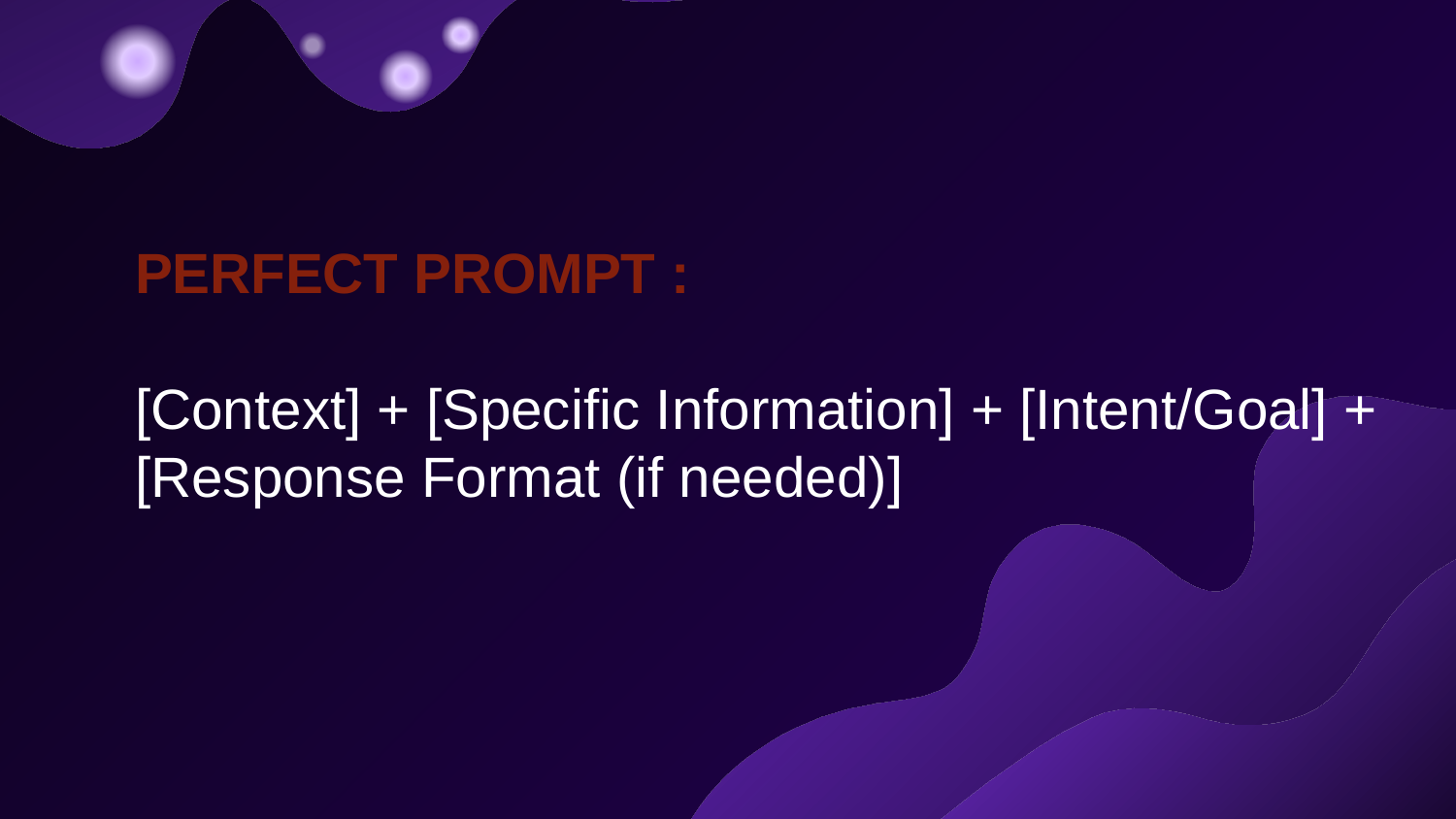

# PERFECT PROMPT :

[Context] + [Specific Information] + [Intent/Goal] + [Response Format (if needed)]